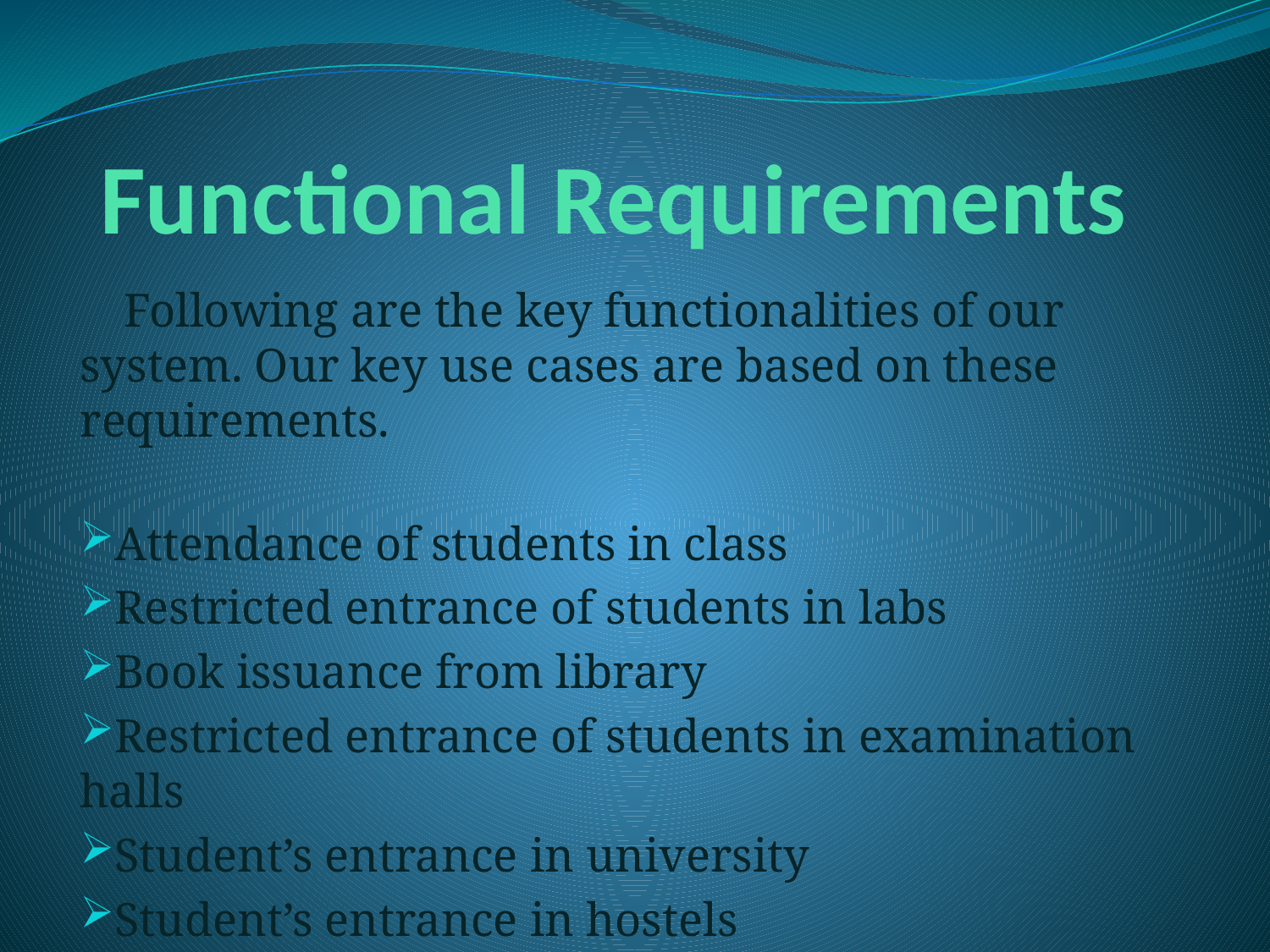

# Functional Requirements
    Following are the key functionalities of our system. Our key use cases are based on these requirements.

Attendance of students in class
Restricted entrance of students in labs
Book issuance from library
Restricted entrance of students in examination halls
Student’s entrance in university
Student’s entrance in hostels